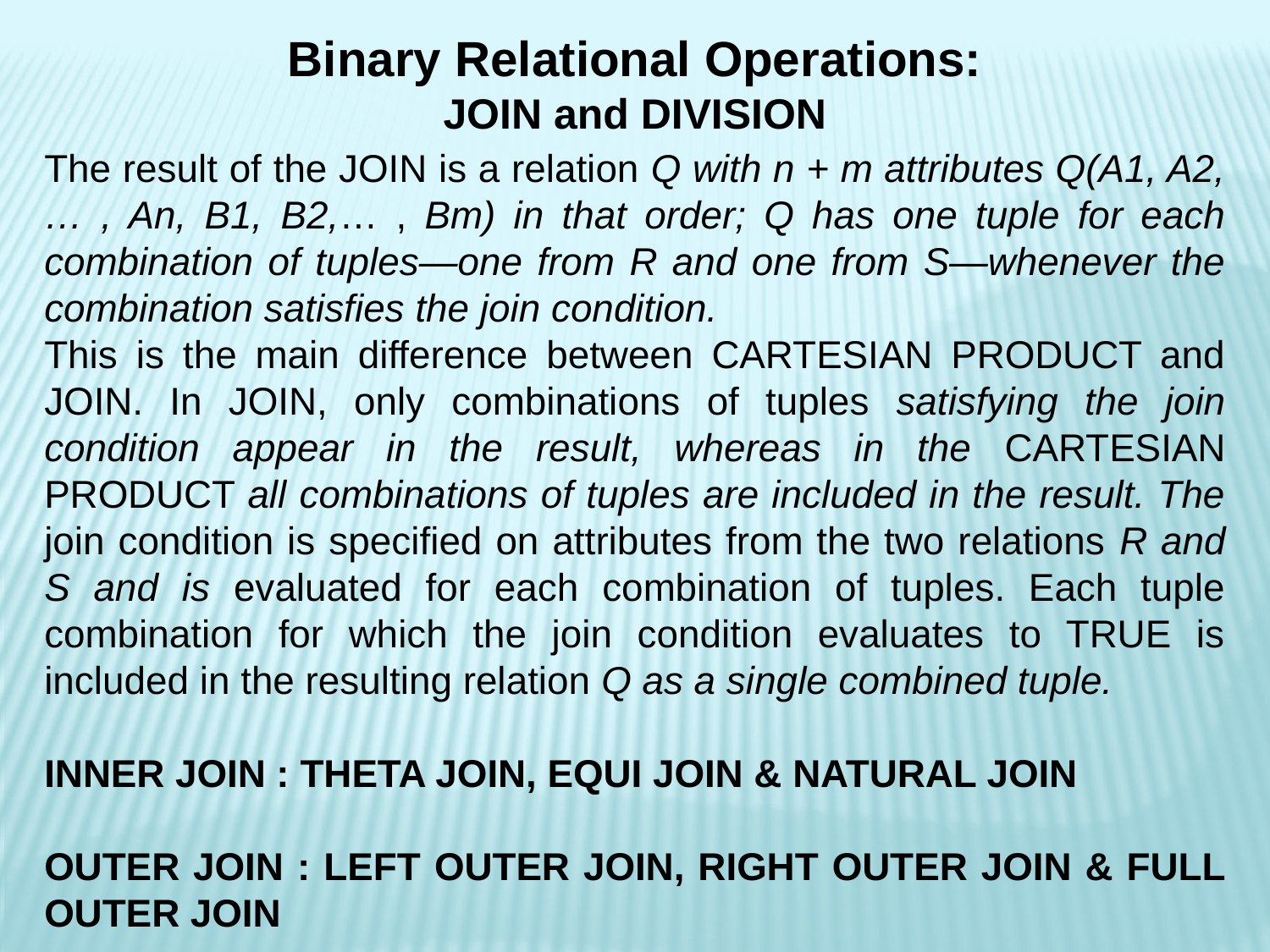

Binary Relational Operations:
JOIN and DIVISION

The result of the JOIN is a relation Q with n + m attributes Q(A1, A2, … , An, B1, B2,… , Bm) in that order; Q has one tuple for each combination of tuples—one from R and one from S—whenever the combination satisfies the join condition.
This is the main difference between CARTESIAN PRODUCT and JOIN. In JOIN, only combinations of tuples satisfying the join condition appear in the result, whereas in the CARTESIAN PRODUCT all combinations of tuples are included in the result. The join condition is specified on attributes from the two relations R and S and is evaluated for each combination of tuples. Each tuple combination for which the join condition evaluates to TRUE is included in the resulting relation Q as a single combined tuple.

INNER JOIN : THETA JOIN, EQUI JOIN & NATURAL JOIN

OUTER JOIN : LEFT OUTER JOIN, RIGHT OUTER JOIN & FULL OUTER JOIN